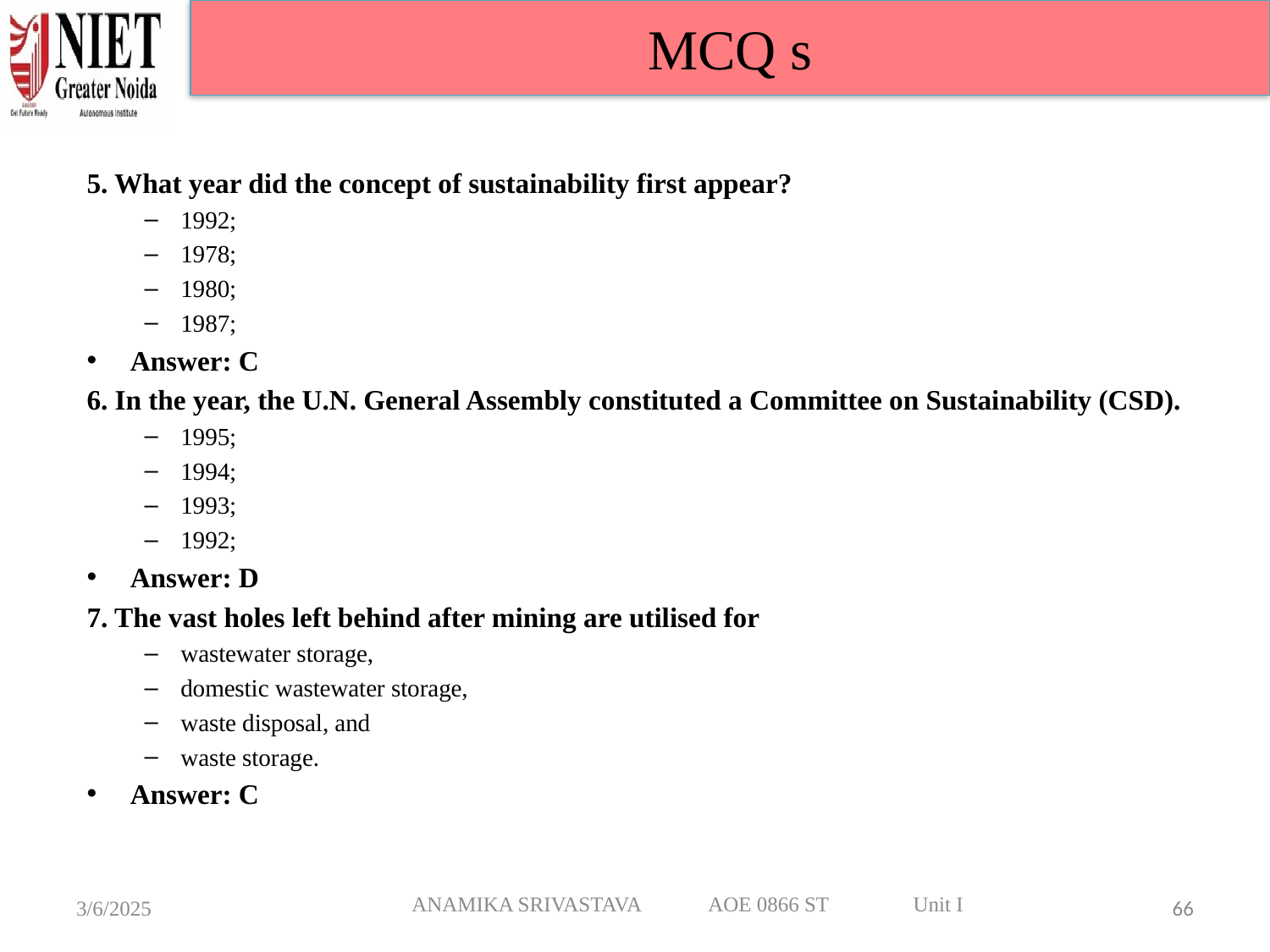

MCQ s
5. What year did the concept of sustainability first appear?
1992;
1978;
1980;
1987;
Answer: C
6. In the year, the U.N. General Assembly constituted a Committee on Sustainability (CSD).
1995;
1994;
1993;
1992;
Answer: D
7. The vast holes left behind after mining are utilised for
wastewater storage,
domestic wastewater storage,
waste disposal, and
waste storage.
Answer: C

ANAMIKA SRIVASTAVA             AOE 0866 ST                Unit I
3/6/2025
66